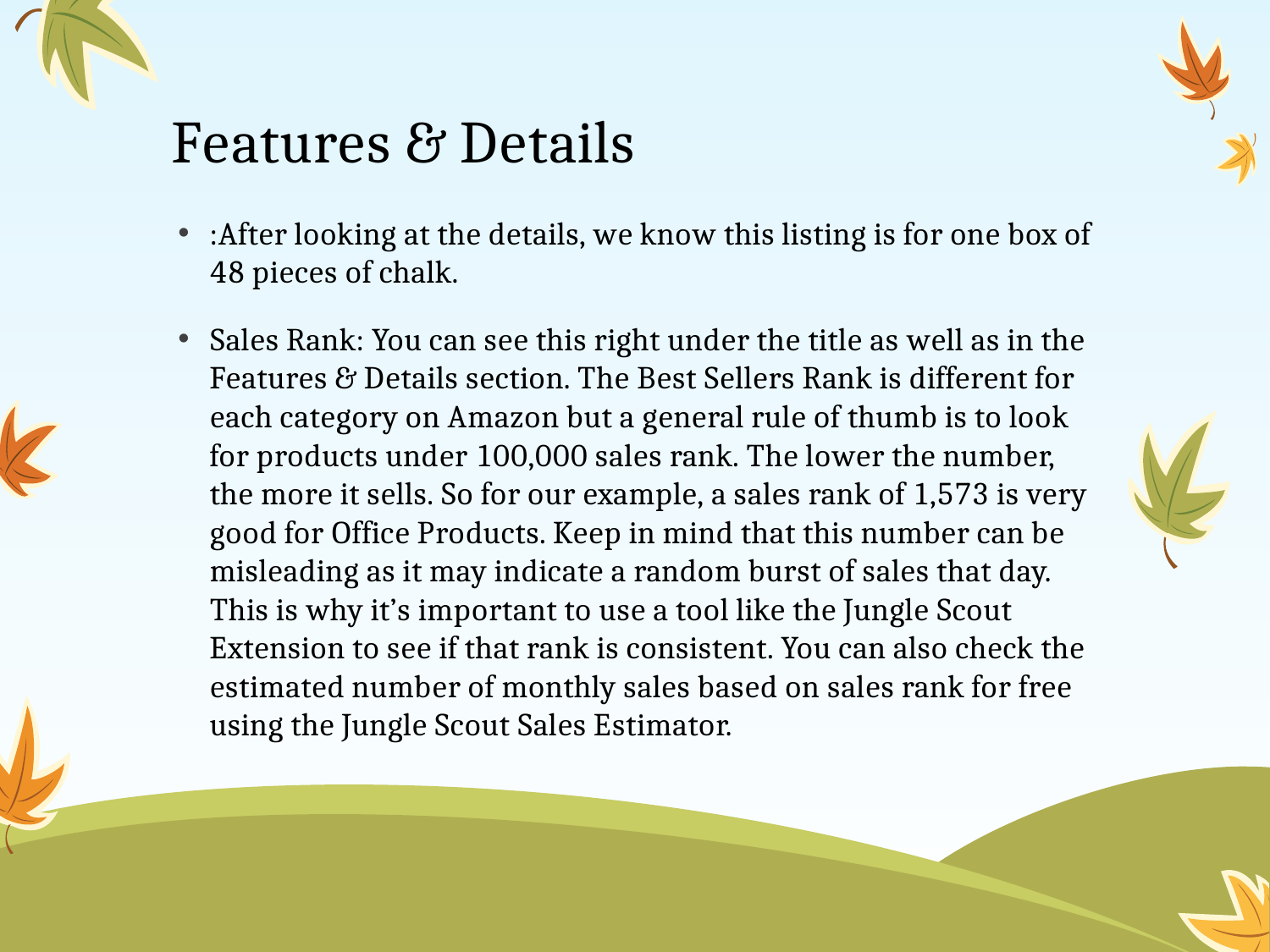

# Features & Details
:After looking at the details, we know this listing is for one box of 48 pieces of chalk.
Sales Rank: You can see this right under the title as well as in the Features & Details section. The Best Sellers Rank is different for each category on Amazon but a general rule of thumb is to look for products under 100,000 sales rank. The lower the number, the more it sells. So for our example, a sales rank of 1,573 is very good for Office Products. Keep in mind that this number can be misleading as it may indicate a random burst of sales that day. This is why it’s important to use a tool like the Jungle Scout Extension to see if that rank is consistent. You can also check the estimated number of monthly sales based on sales rank for free using the Jungle Scout Sales Estimator.